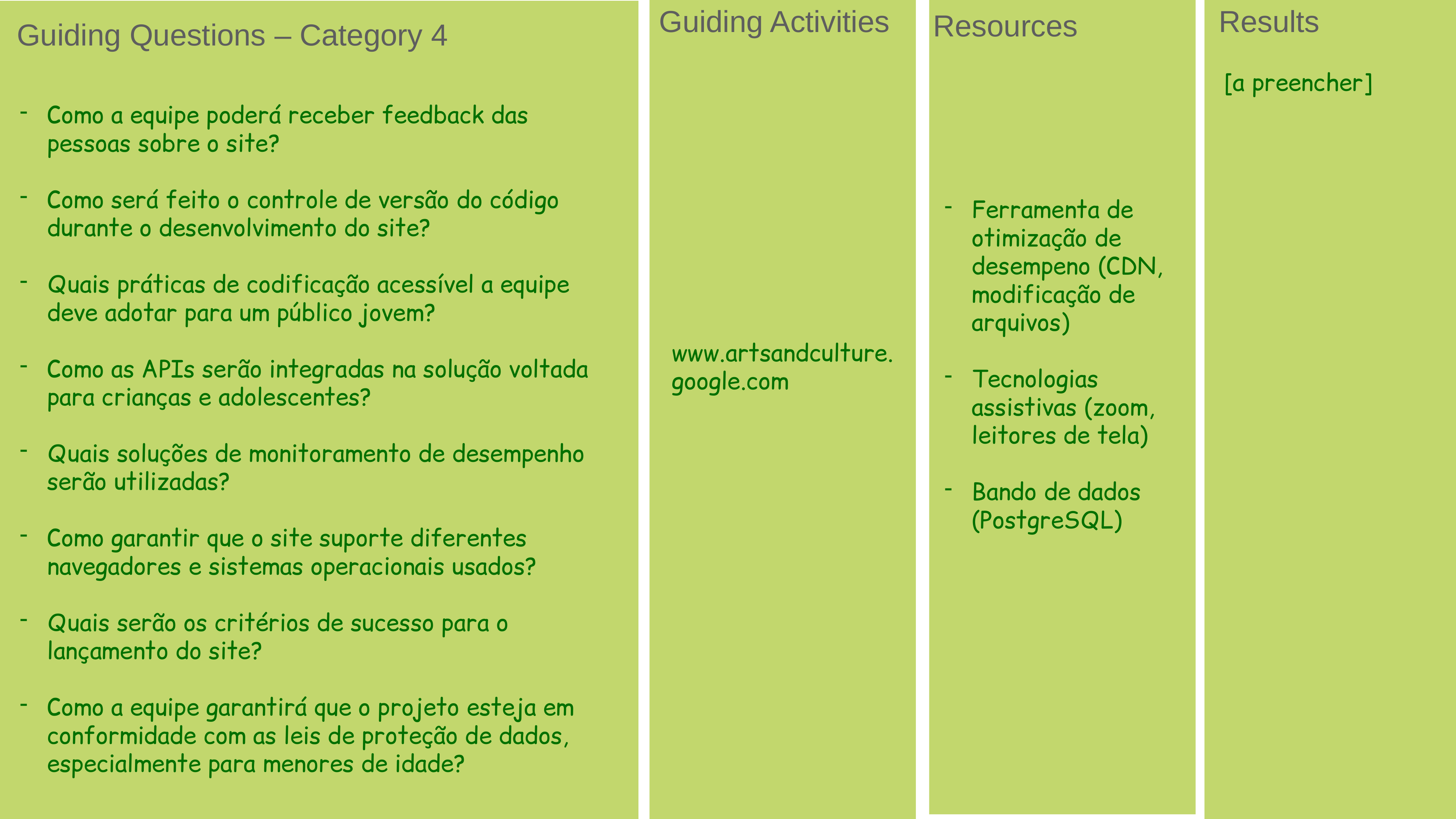

Guiding Activities
www.artsandculture.google.com

Guiding Questions – Category 4

Results

Resources
[a preencher]
Como a equipe poderá receber feedback das pessoas sobre o site?
Como será feito o controle de versão do código durante o desenvolvimento do site?
Quais práticas de codificação acessível a equipe deve adotar para um público jovem?
Como as APIs serão integradas na solução voltada para crianças e adolescentes?
Quais soluções de monitoramento de desempenho serão utilizadas?
Como garantir que o site suporte diferentes navegadores e sistemas operacionais usados?
Quais serão os critérios de sucesso para o lançamento do site?
Como a equipe garantirá que o projeto esteja em conformidade com as leis de proteção de dados, especialmente para menores de idade?
Ferramenta de otimização de desempeno (CDN, modificação de arquivos)

Tecnologias assistivas (zoom, leitores de tela)

Bando de dados (PostgreSQL)